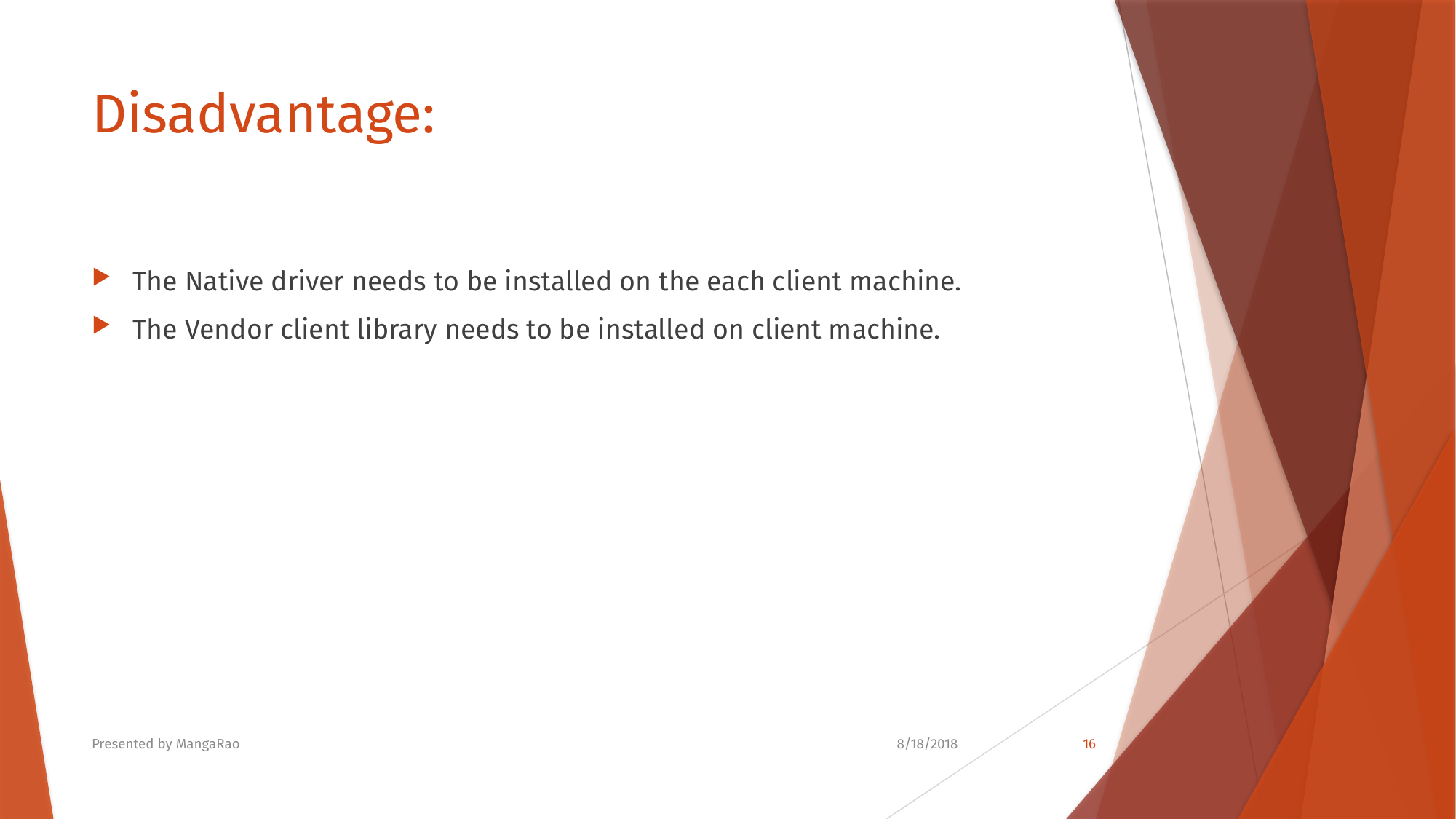

# Disadvantage:
The Native driver needs to be installed on the each client machine.
The Vendor client library needs to be installed on client machine.

Presented by MangaRao
8/18/2018
16